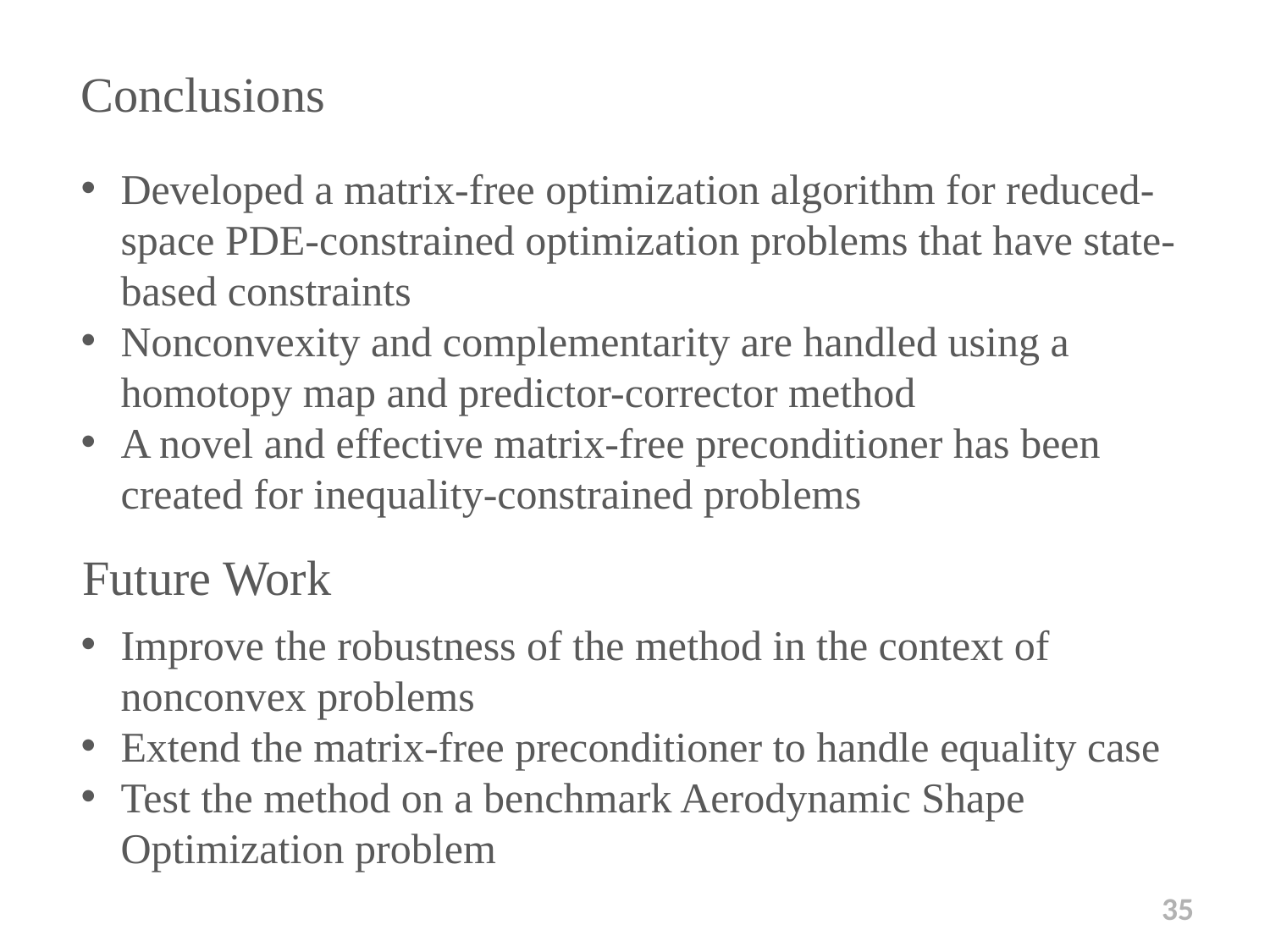

Conclusions
Developed a matrix-free optimization algorithm for reduced-space PDE-constrained optimization problems that have state-based constraints
Nonconvexity and complementarity are handled using a homotopy map and predictor-corrector method
A novel and effective matrix-free preconditioner has been created for inequality-constrained problems
Future Work
Improve the robustness of the method in the context of nonconvex problems
Extend the matrix-free preconditioner to handle equality case
Test the method on a benchmark Aerodynamic Shape Optimization problem
35